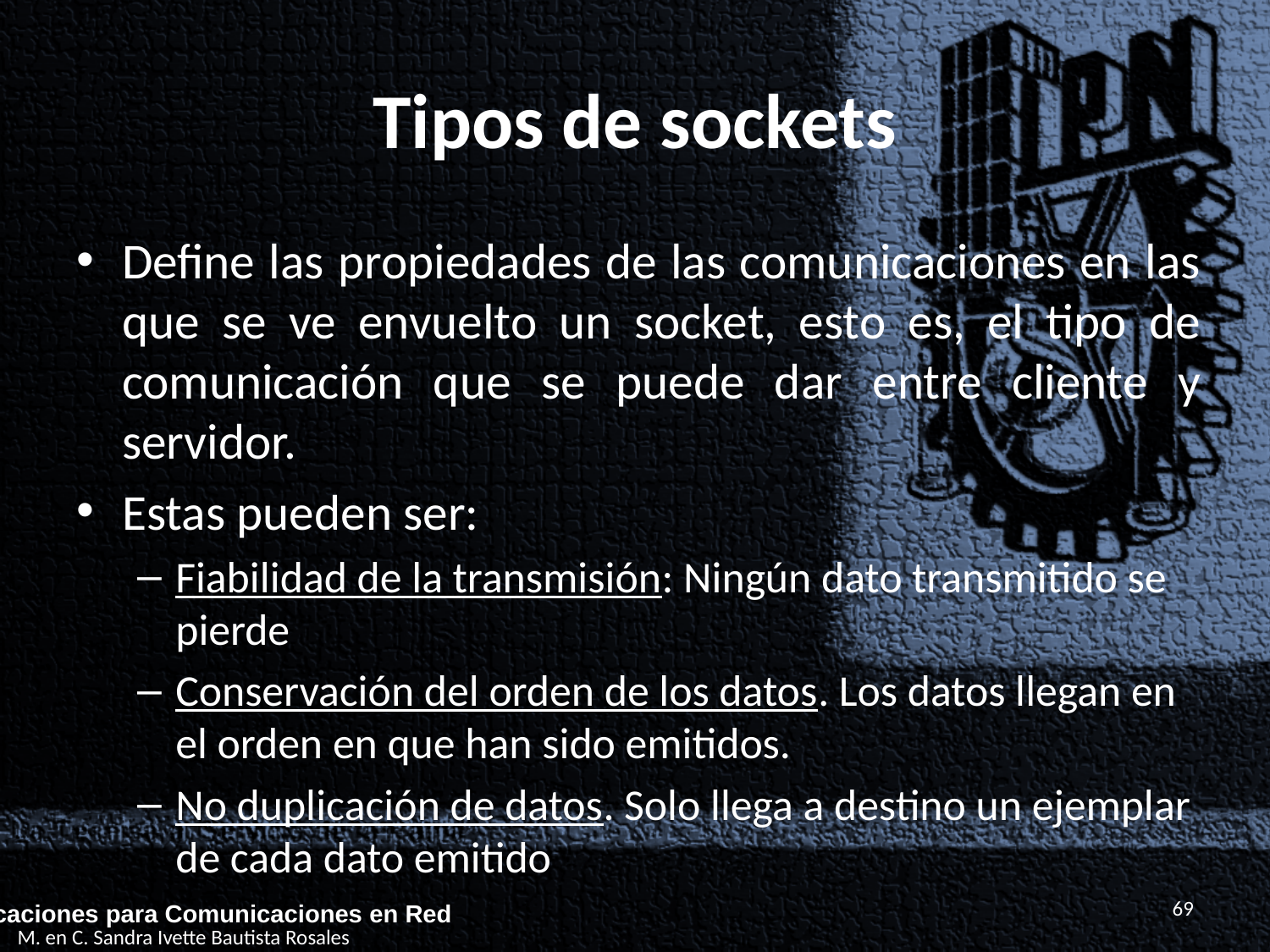

# Tipos de sockets
Define las propiedades de las comunicaciones en las que se ve envuelto un socket, esto es, el tipo de comunicación que se puede dar entre cliente y servidor.
Estas pueden ser:
Fiabilidad de la transmisión: Ningún dato transmitido se pierde
Conservación del orden de los datos. Los datos llegan en el orden en que han sido emitidos.
No duplicación de datos. Solo llega a destino un ejemplar de cada dato emitido

69
Aplicaciones para Comunicaciones en Red
M. en C. Sandra Ivette Bautista Rosales